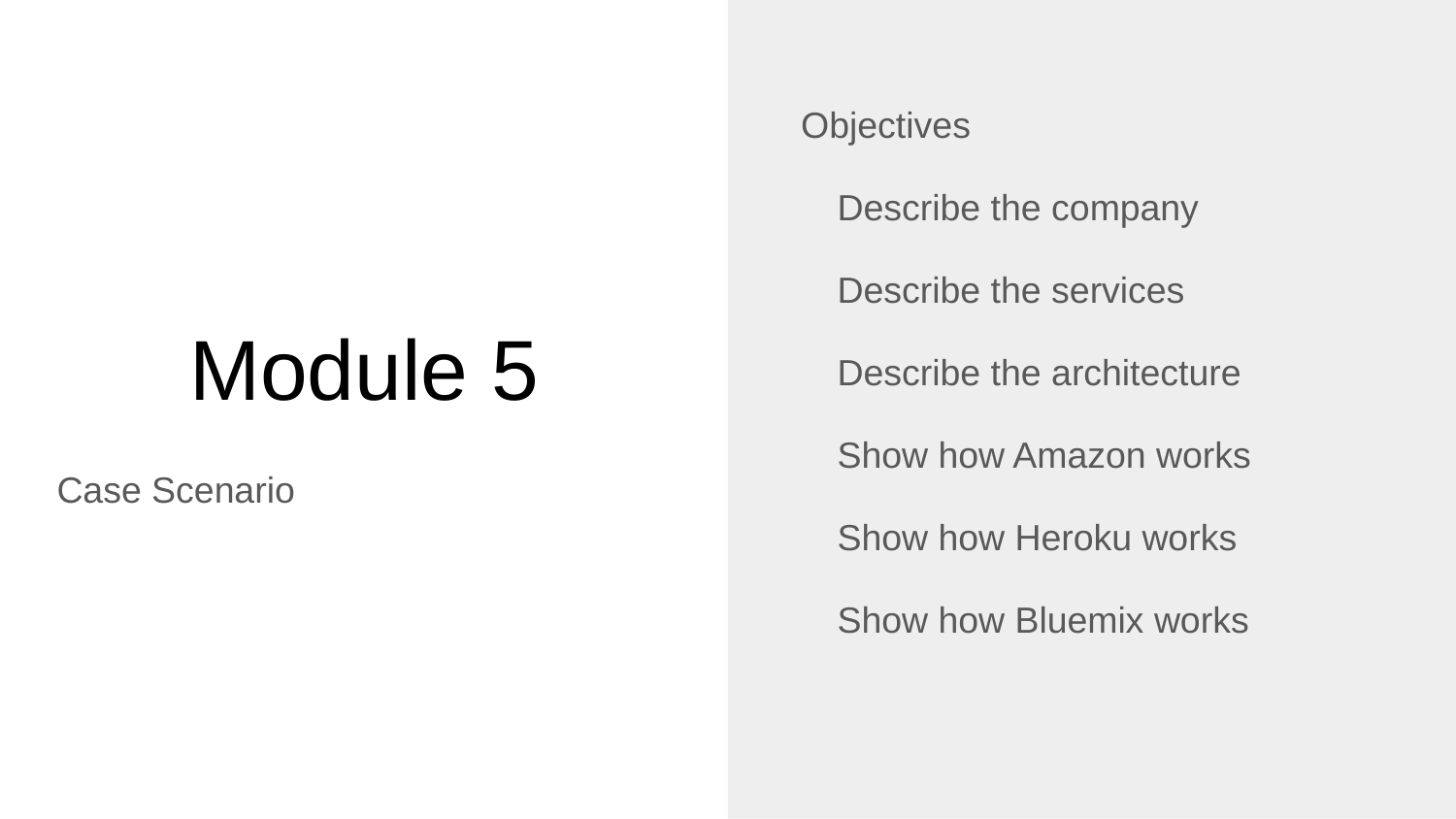

Objectives
Describe the company
Describe the services
Describe the architecture
Show how Amazon works
Show how Heroku works
Show how Bluemix works

# Module 5
Case Scenario